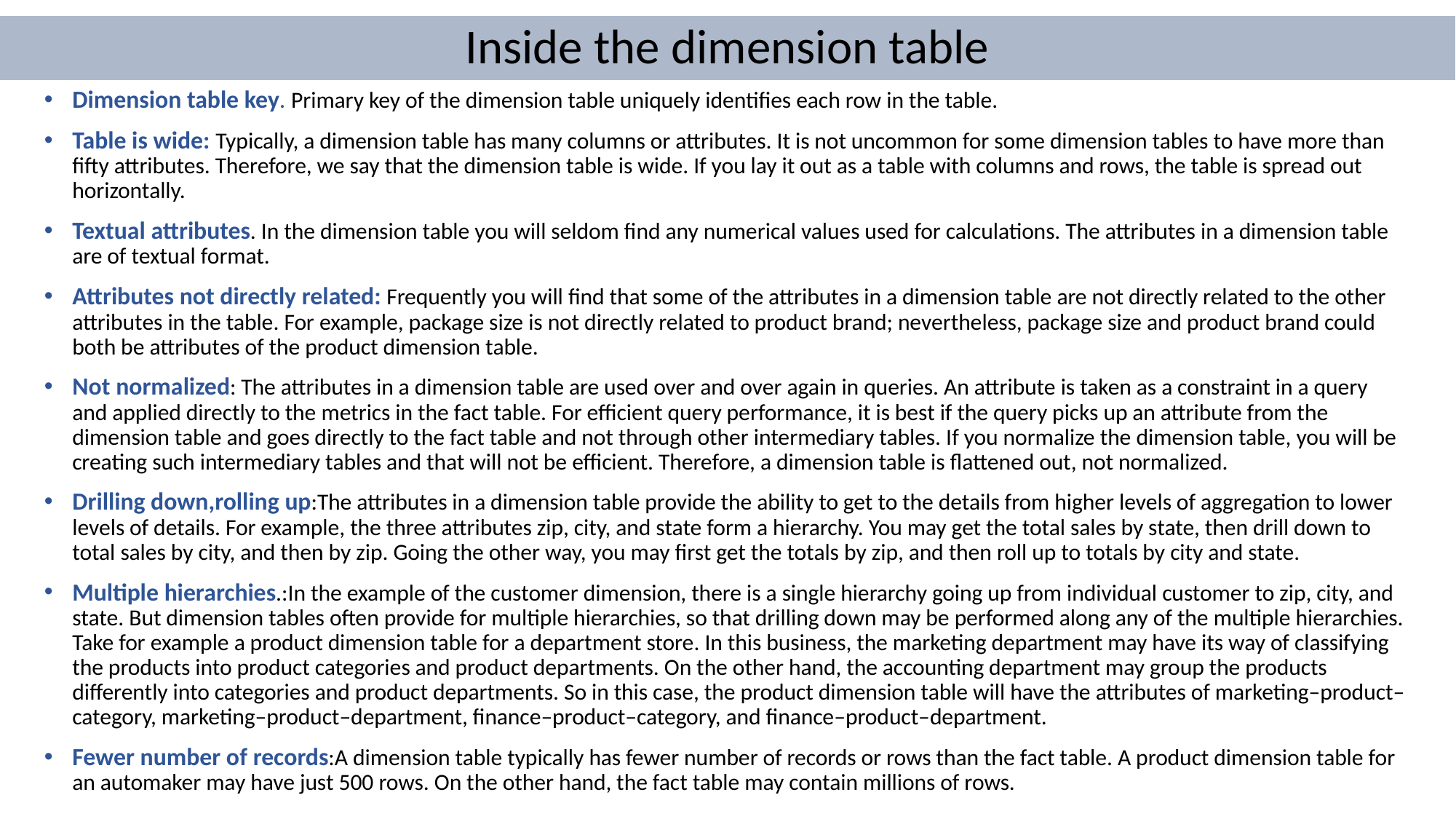

# Inside the dimension table
Dimension table key. Primary key of the dimension table uniquely identifies each row in the table.
Table is wide: Typically, a dimension table has many columns or attributes. It is not uncommon for some dimension tables to have more than fifty attributes. Therefore, we say that the dimension table is wide. If you lay it out as a table with columns and rows, the table is spread out horizontally.
Textual attributes. In the dimension table you will seldom find any numerical values used for calculations. The attributes in a dimension table are of textual format.
Attributes not directly related: Frequently you will find that some of the attributes in a dimension table are not directly related to the other attributes in the table. For example, package size is not directly related to product brand; nevertheless, package size and product brand could both be attributes of the product dimension table.
Not normalized: The attributes in a dimension table are used over and over again in queries. An attribute is taken as a constraint in a query and applied directly to the metrics in the fact table. For efficient query performance, it is best if the query picks up an attribute from the dimension table and goes directly to the fact table and not through other intermediary tables. If you normalize the dimension table, you will be creating such intermediary tables and that will not be efficient. Therefore, a dimension table is flattened out, not normalized.
Drilling down,rolling up:The attributes in a dimension table provide the ability to get to the details from higher levels of aggregation to lower levels of details. For example, the three attributes zip, city, and state form a hierarchy. You may get the total sales by state, then drill down to total sales by city, and then by zip. Going the other way, you may first get the totals by zip, and then roll up to totals by city and state.
Multiple hierarchies.:In the example of the customer dimension, there is a single hierarchy going up from individual customer to zip, city, and state. But dimension tables often provide for multiple hierarchies, so that drilling down may be performed along any of the multiple hierarchies. Take for example a product dimension table for a department store. In this business, the marketing department may have its way of classifying the products into product categories and product departments. On the other hand, the accounting department may group the products differently into categories and product departments. So in this case, the product dimension table will have the attributes of marketing–product–category, marketing–product–department, finance–product–category, and finance–product–department.
Fewer number of records:A dimension table typically has fewer number of records or rows than the fact table. A product dimension table for an automaker may have just 500 rows. On the other hand, the fact table may contain millions of rows.